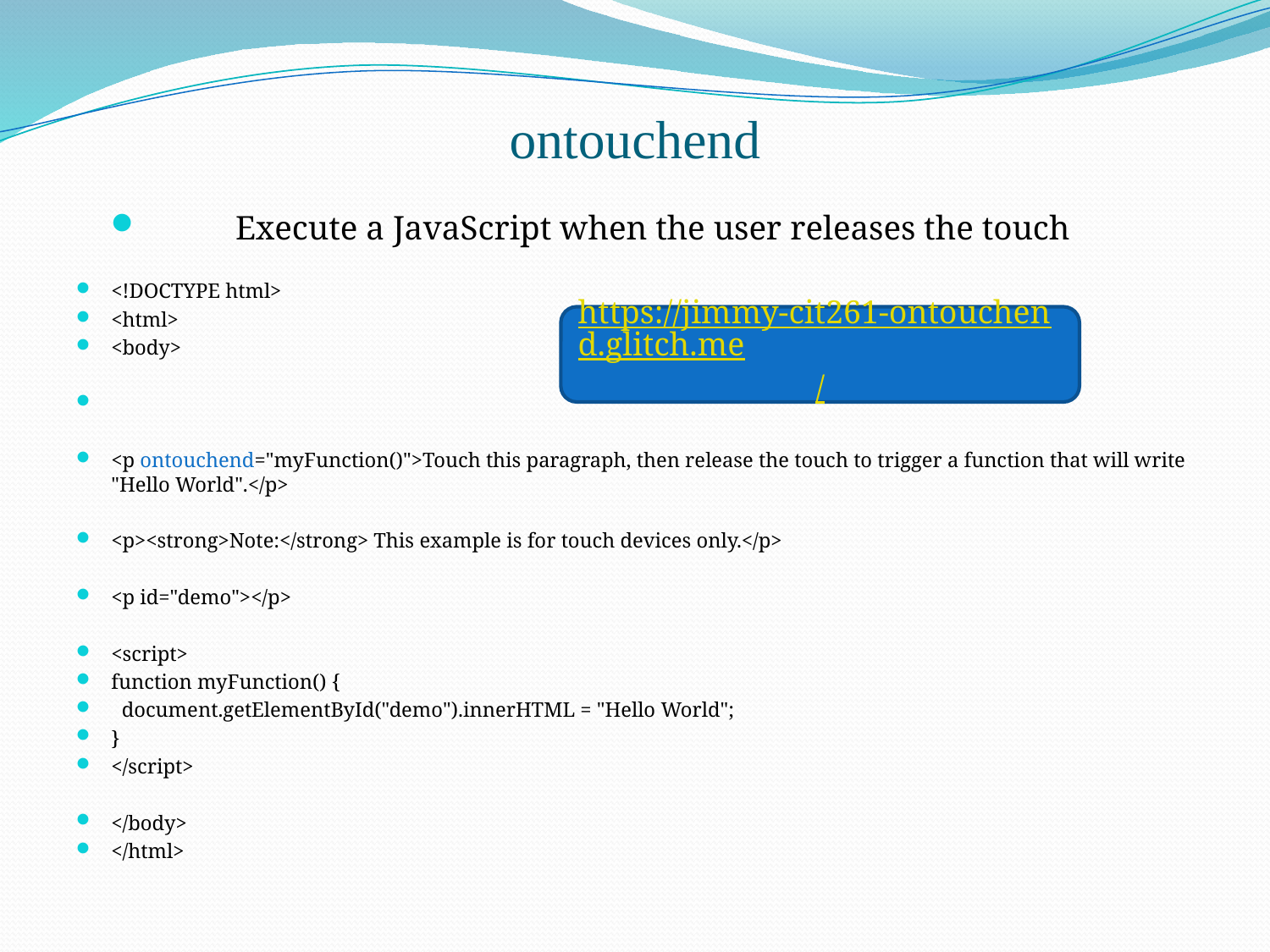

# ontouchend
Execute a JavaScript when the user releases the touch

<!DOCTYPE html>
<html>
<body>

<p ontouchend="myFunction()">Touch this paragraph, then release the touch to trigger a function that will write "Hello World".</p>

<p><strong>Note:</strong> This example is for touch devices only.</p>

<p id="demo"></p>

<script>
function myFunction() {
  document.getElementById("demo").innerHTML = "Hello World";
}
</script>

</body>
</html>

https://jimmy-cit261-ontouchend.glitch.me/